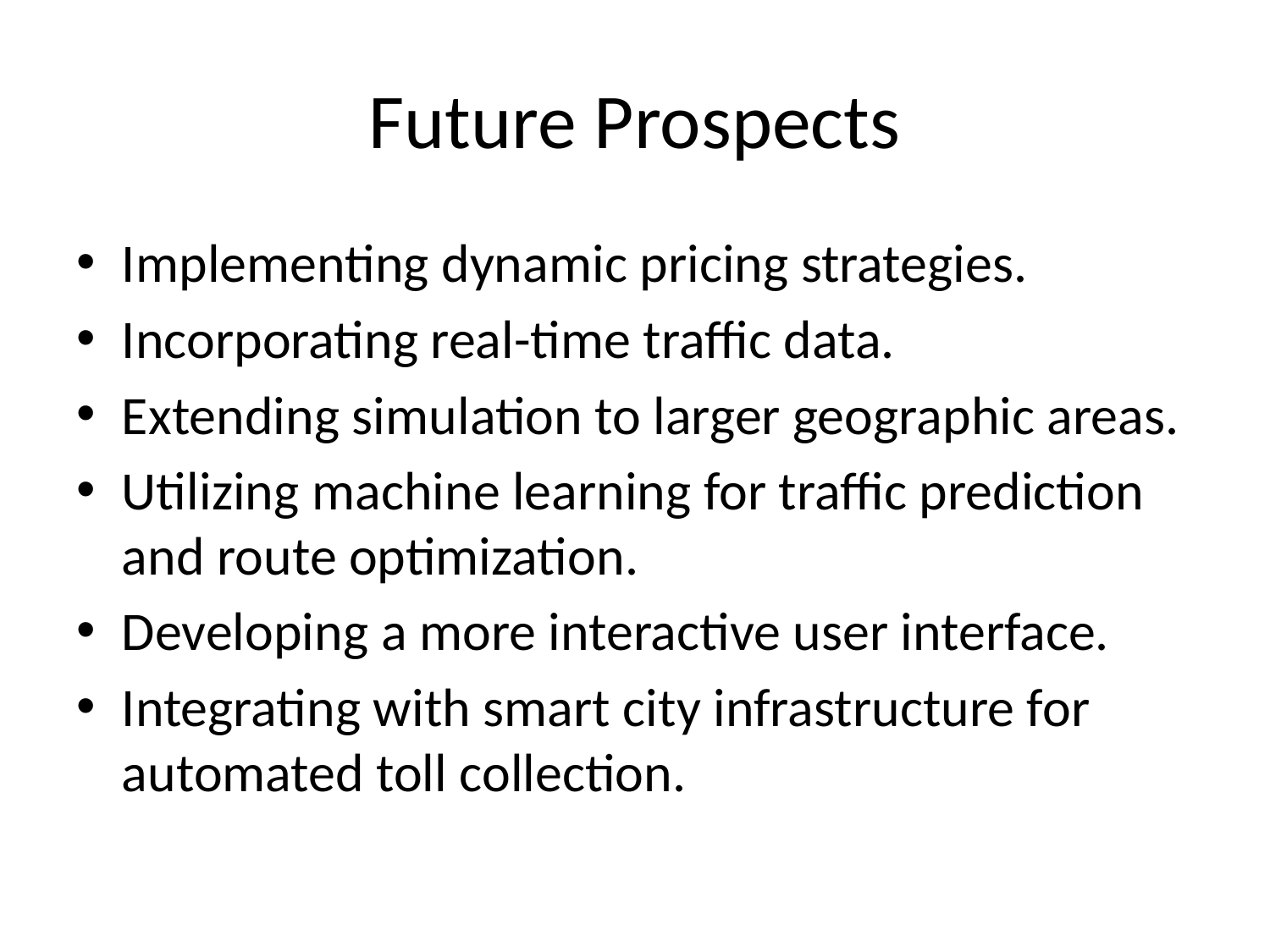

# Future Prospects
Implementing dynamic pricing strategies.
Incorporating real-time traffic data.
Extending simulation to larger geographic areas.
Utilizing machine learning for traffic prediction and route optimization.
Developing a more interactive user interface.
Integrating with smart city infrastructure for automated toll collection.